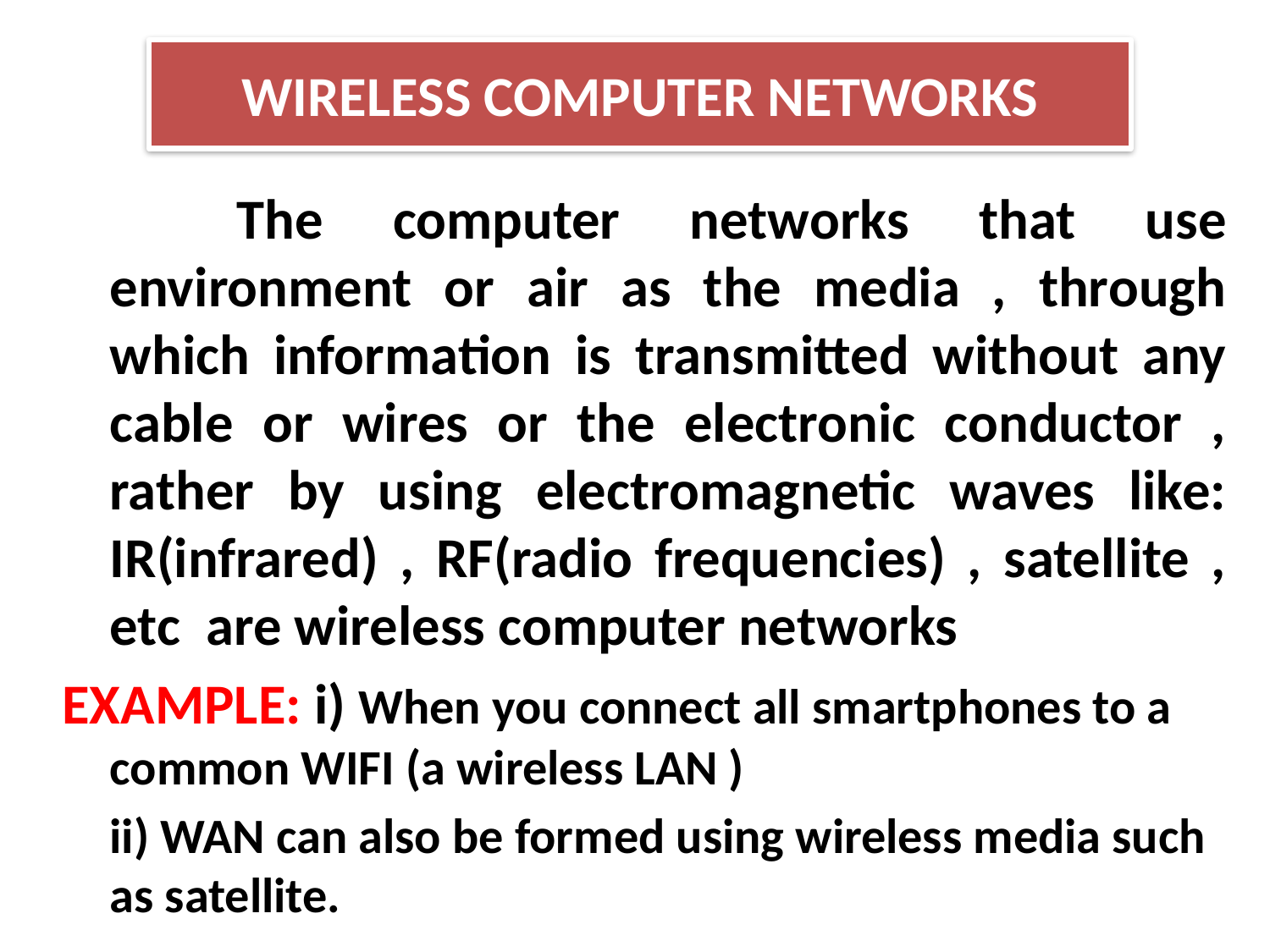

WIRELESS COMPUTER NETWORKS
# The computer networks that use environment or air as the media , through which information is transmitted without any cable or wires or the electronic conductor , rather by using electromagnetic waves like: IR(infrared) , RF(radio frequencies) , satellite , etc  are wireless computer networks
EXAMPLE: i) When you connect all smartphones to a common WIFI (a wireless LAN )
	ii) WAN can also be formed using wireless media such as satellite.